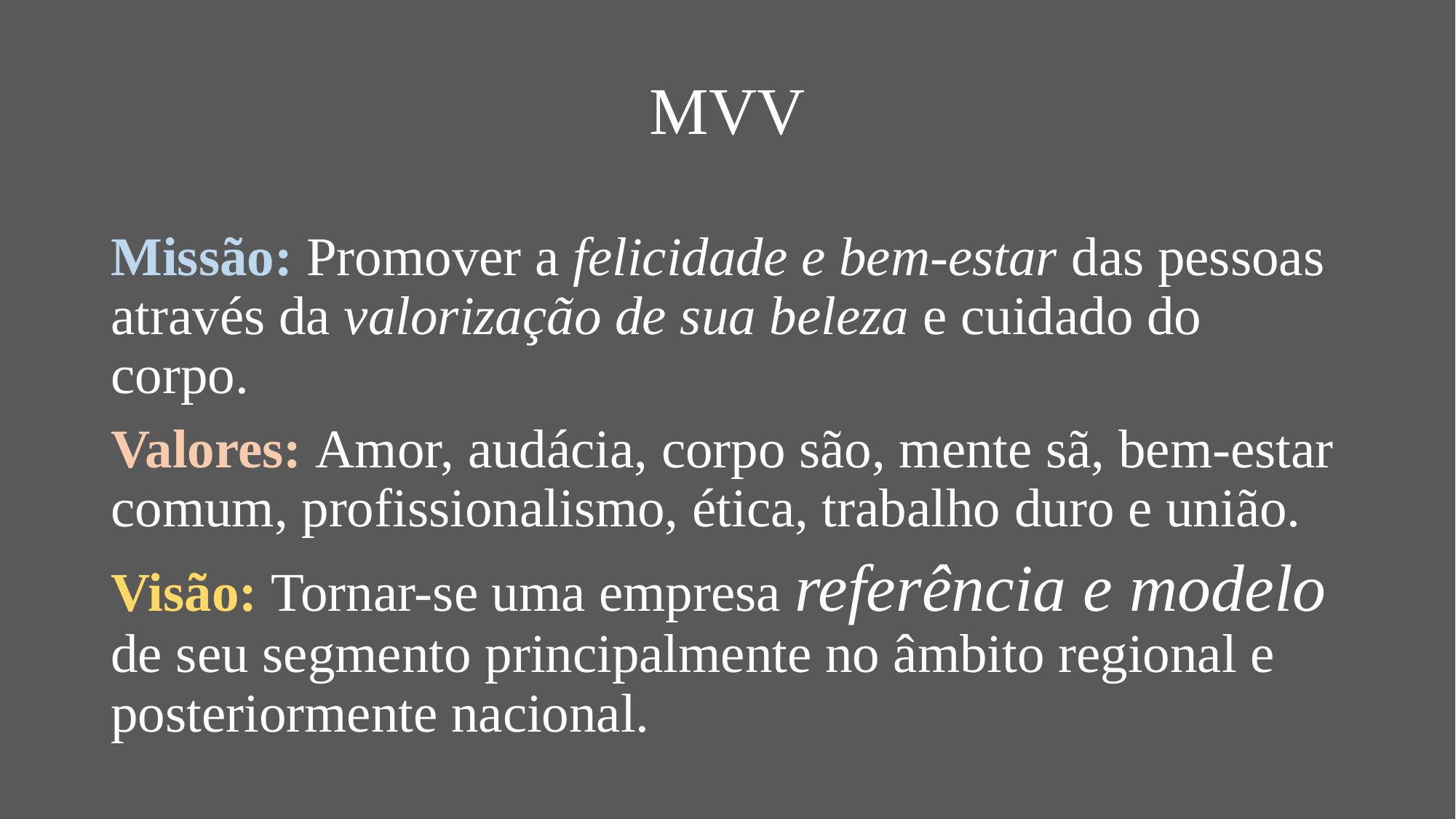

# MVV
Missão: Promover a felicidade e bem-estar das pessoas através da valorização de sua beleza e cuidado do corpo.
Valores: Amor, audácia, corpo são, mente sã, bem-estar comum, profissionalismo, ética, trabalho duro e união.
Visão: Tornar-se uma empresa referência e modelo de seu segmento principalmente no âmbito regional e posteriormente nacional.